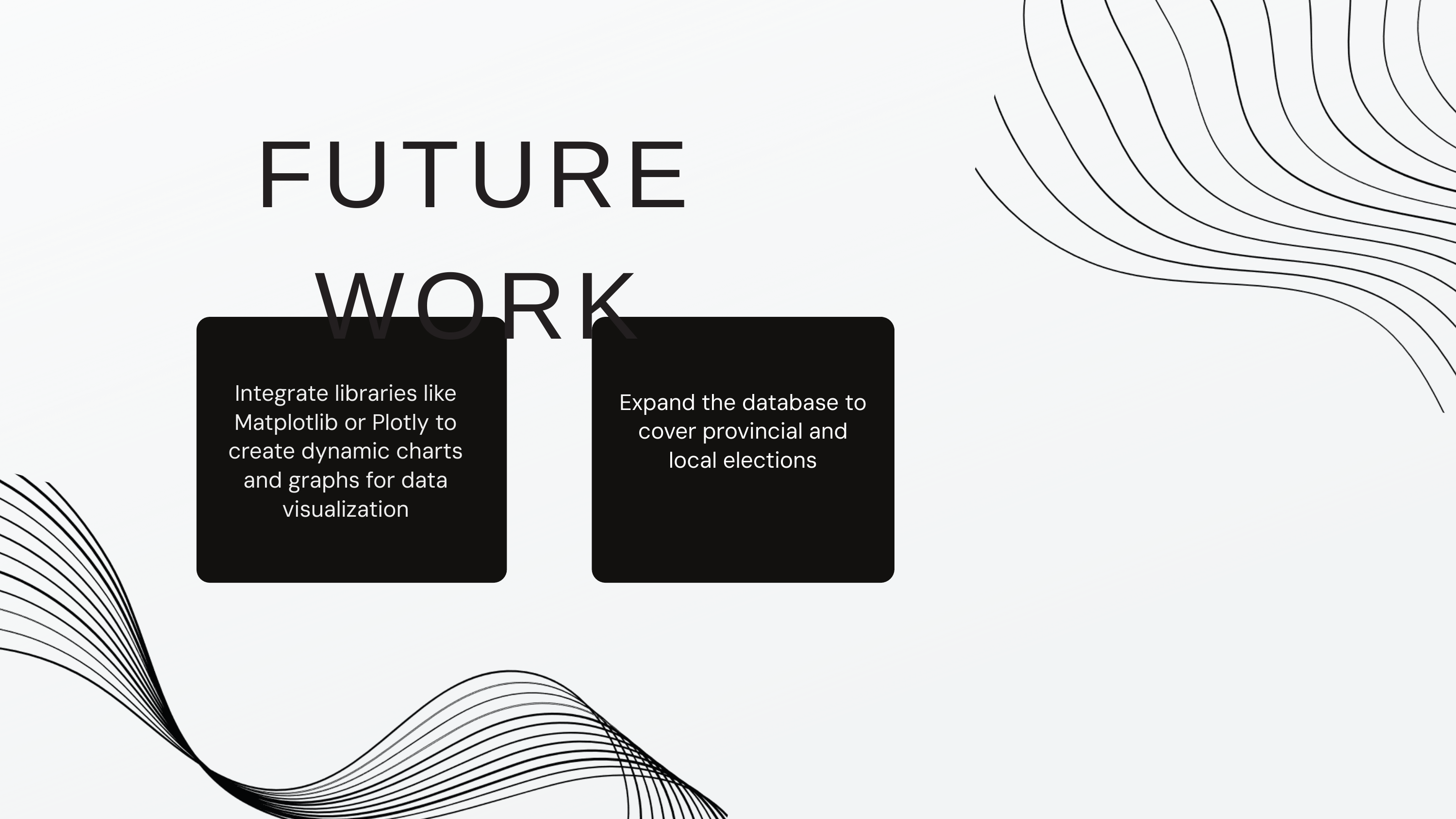

FUTURE WORK

Integrate libraries like Matplotlib or Plotly to create dynamic charts and graphs for data visualization
Expand the database to cover provincial and local elections